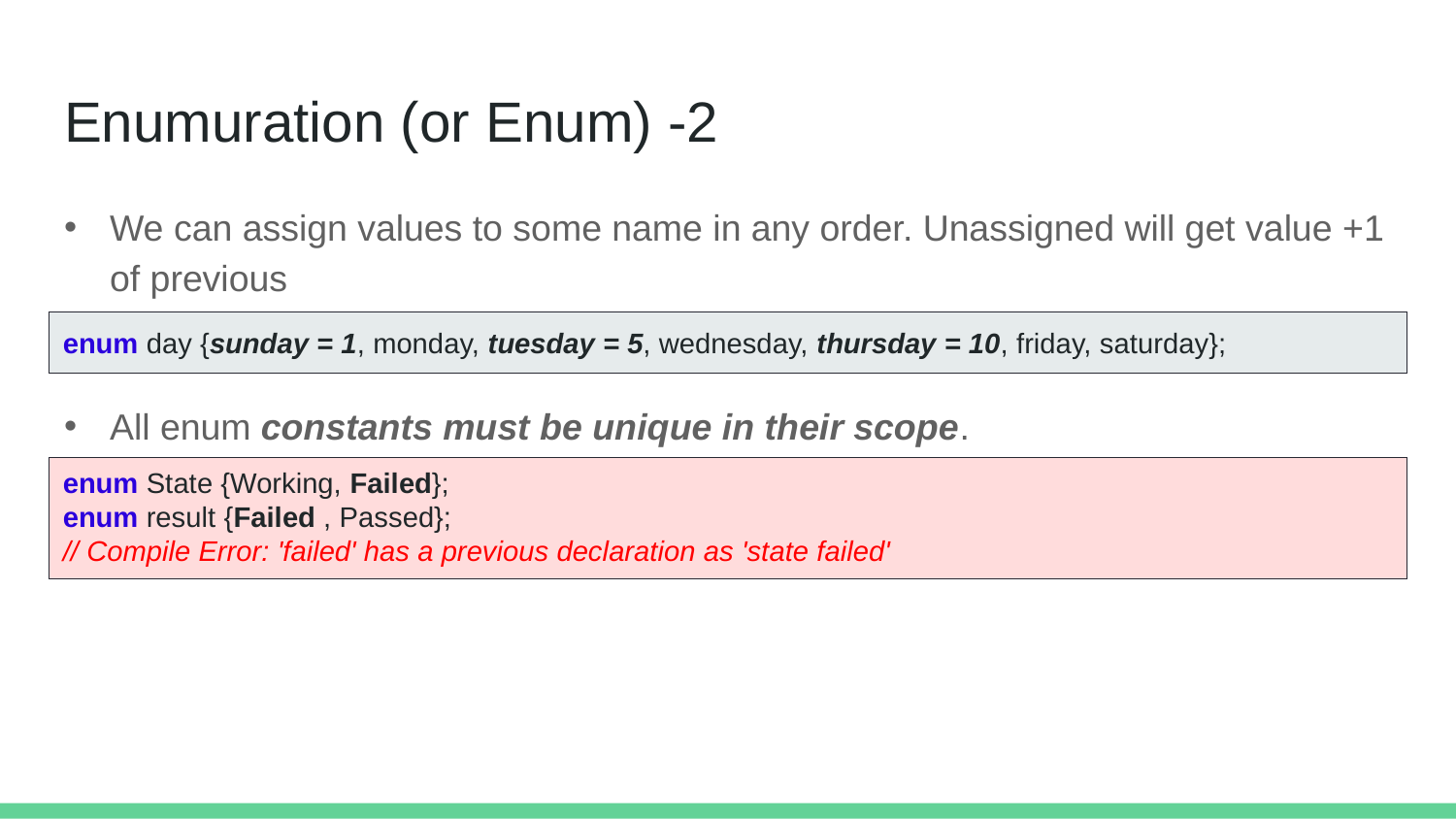

# Enumuration (or Enum) -2
We can assign values to some name in any order. Unassigned will get value +1 of previous

All enum constants must be unique in their scope.

enum day {sunday = 1, monday, tuesday = 5, wednesday, thursday = 10, friday, saturday};
enum State {Working, Failed};
enum result {Failed , Passed};
// Compile Error: 'failed' has a previous declaration as 'state failed'